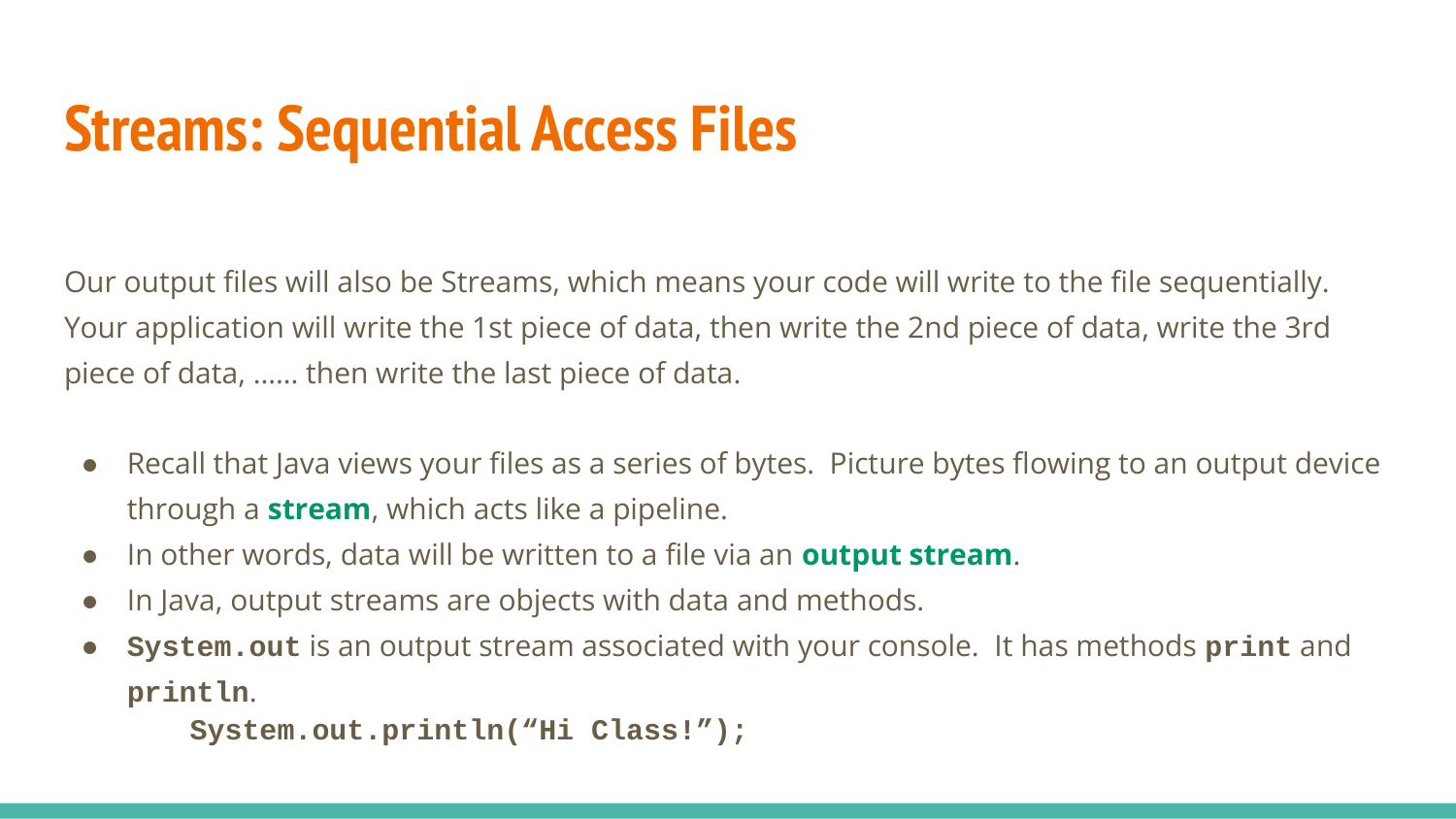

# Streams: Sequential Access Files

Our output files will also be Streams, which means your code will write to the file sequentially.  Your application will write the 1st piece of data, then write the 2nd piece of data, write the 3rd piece of data, …… then write the last piece of data.

Recall that Java views your files as a series of bytes.  Picture bytes flowing to an output device through a stream, which acts like a pipeline.
In other words, data will be written to a file via an output stream.
In Java, output streams are objects with data and methods.
System.out is an output stream associated with your console.  It has methods print and println.
System.out.println(“Hi Class!”);